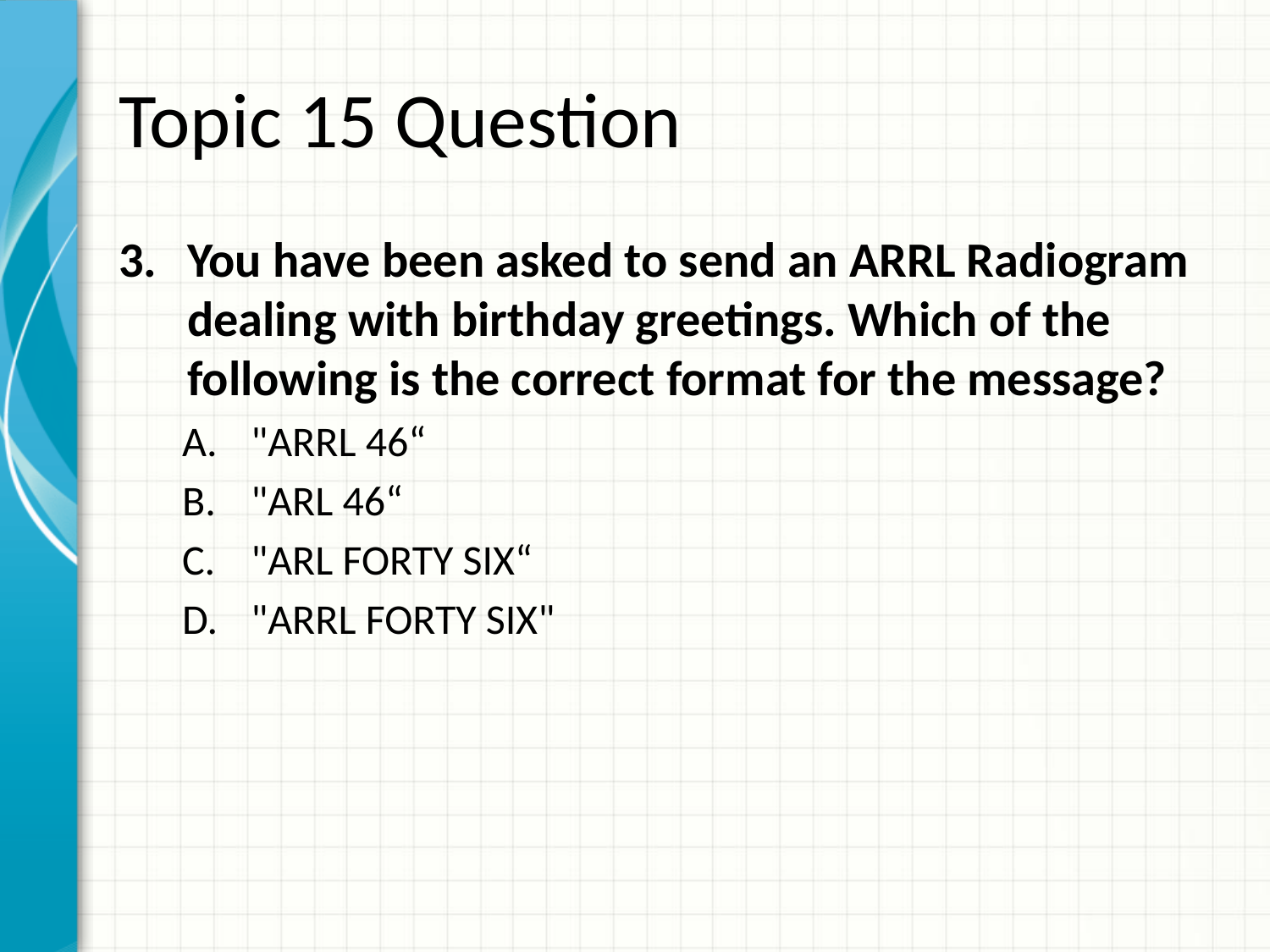

# Topic 15 Question
You have been asked to send an ARRL Radiogram dealing with birthday greetings. Which of the following is the correct format for the message?
"ARRL 46“
"ARL 46“
"ARL FORTY SIX“
"ARRL FORTY SIX"